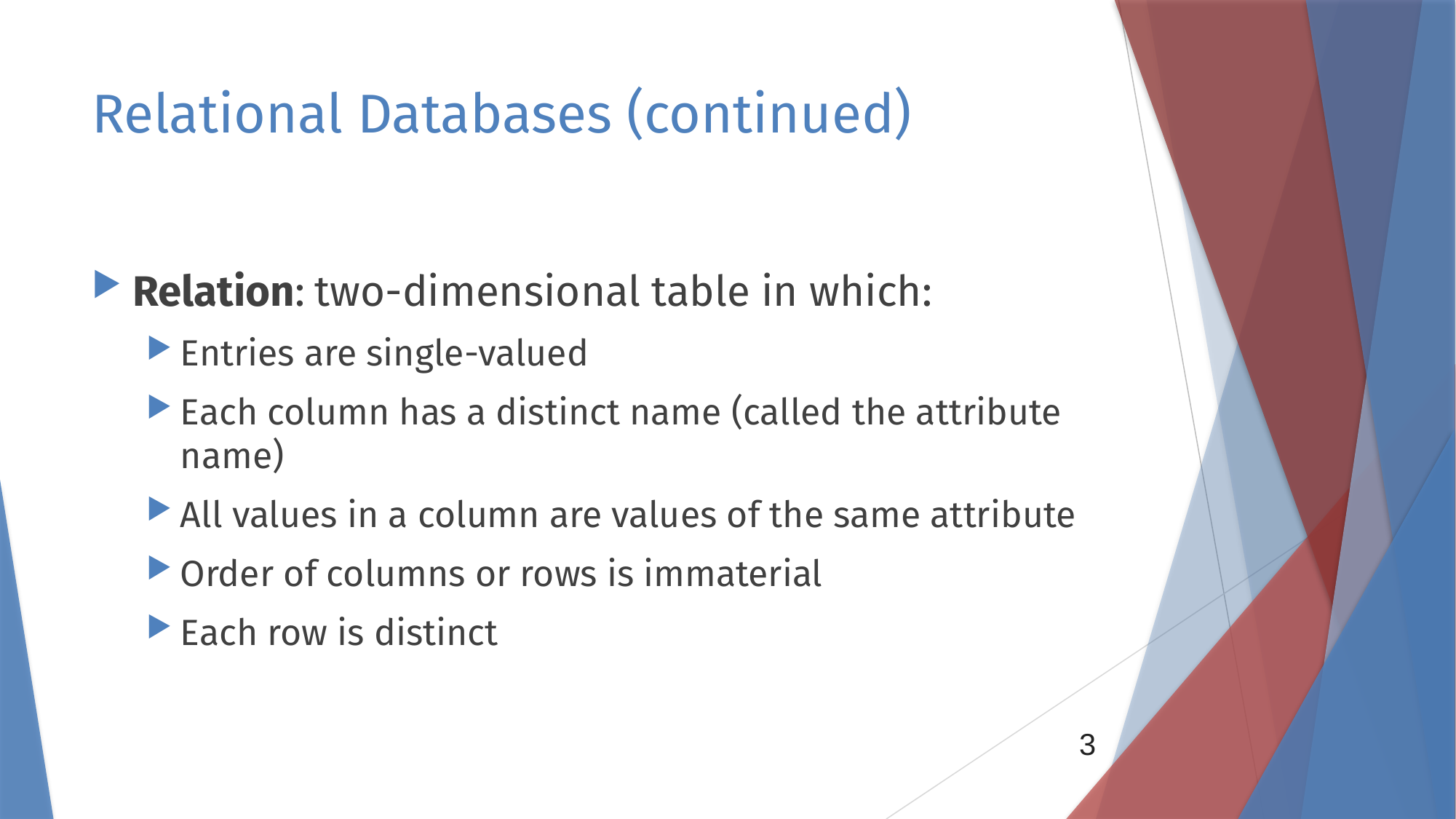

# Relational Databases (continued)
Relation: two-dimensional table in which:
Entries are single-valued
Each column has a distinct name (called the attribute name)
All values in a column are values of the same attribute
Order of columns or rows is immaterial
Each row is distinct
3